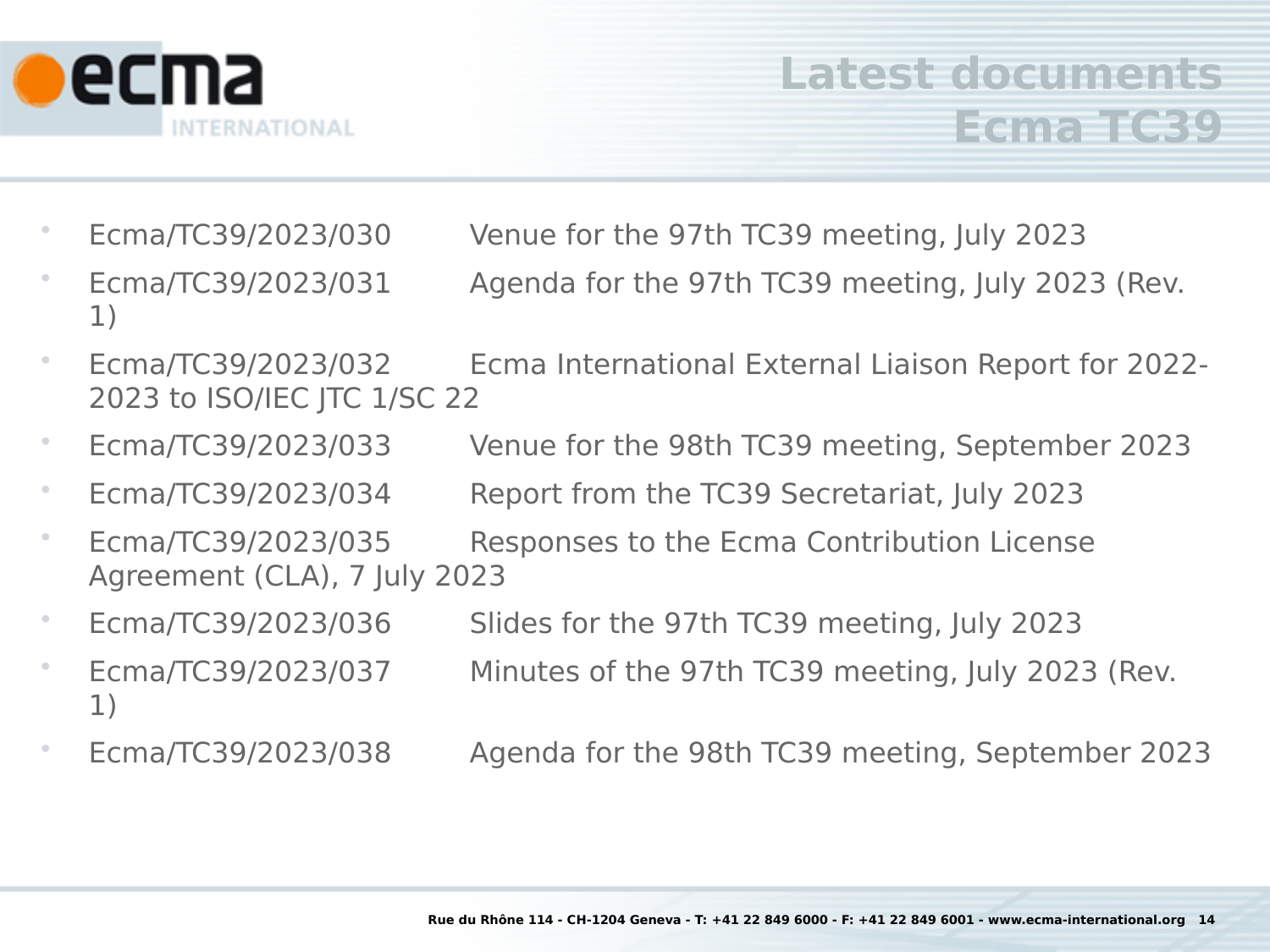

# Latest documents Ecma TC39
Ecma/TC39/2023/030	Venue for the 97th TC39 meeting, July 2023
Ecma/TC39/2023/031	Agenda for the 97th TC39 meeting, July 2023 (Rev. 1)
Ecma/TC39/2023/032	Ecma International External Liaison Report for 2022-2023 to ISO/IEC JTC 1/SC 22
Ecma/TC39/2023/033	Venue for the 98th TC39 meeting, September 2023
Ecma/TC39/2023/034	Report from the TC39 Secretariat, July 2023
Ecma/TC39/2023/035	Responses to the Ecma Contribution License Agreement (CLA), 7 July 2023
Ecma/TC39/2023/036	Slides for the 97th TC39 meeting, July 2023
Ecma/TC39/2023/037	Minutes of the 97th TC39 meeting, July 2023 (Rev. 1)
Ecma/TC39/2023/038	Agenda for the 98th TC39 meeting, September 2023
Rue du Rhône 114 - CH-1204 Geneva - T: +41 22 849 6000 - F: +41 22 849 6001 - www.ecma-international.org   14